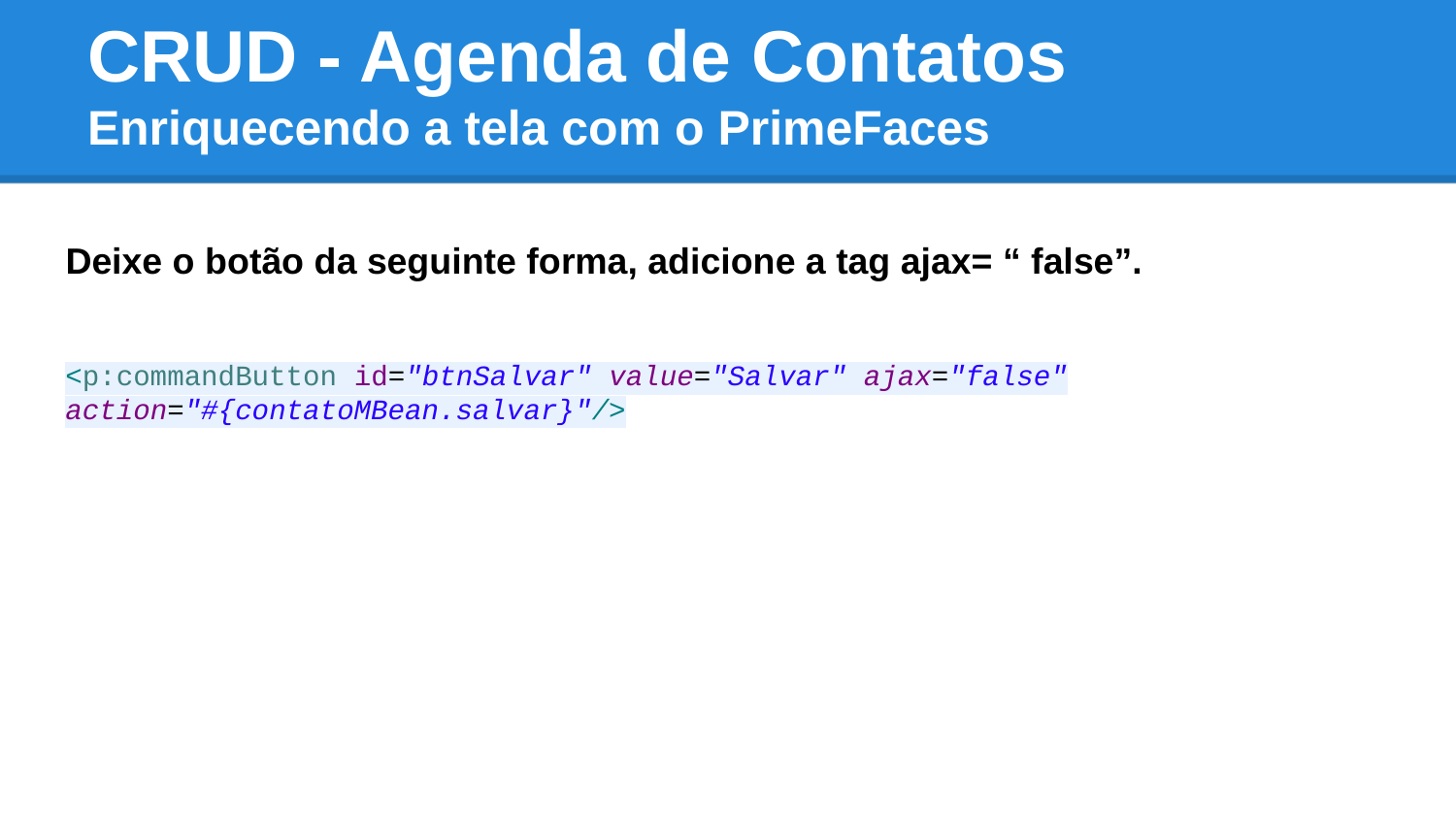

# CRUD - Agenda de Contatos Enriquecendo a tela com o PrimeFaces
Deixe o botão da seguinte forma, adicione a tag ajax= “ false”.
<p:commandButton id="btnSalvar" value="Salvar" ajax="false" action="#{contatoMBean.salvar}"/>